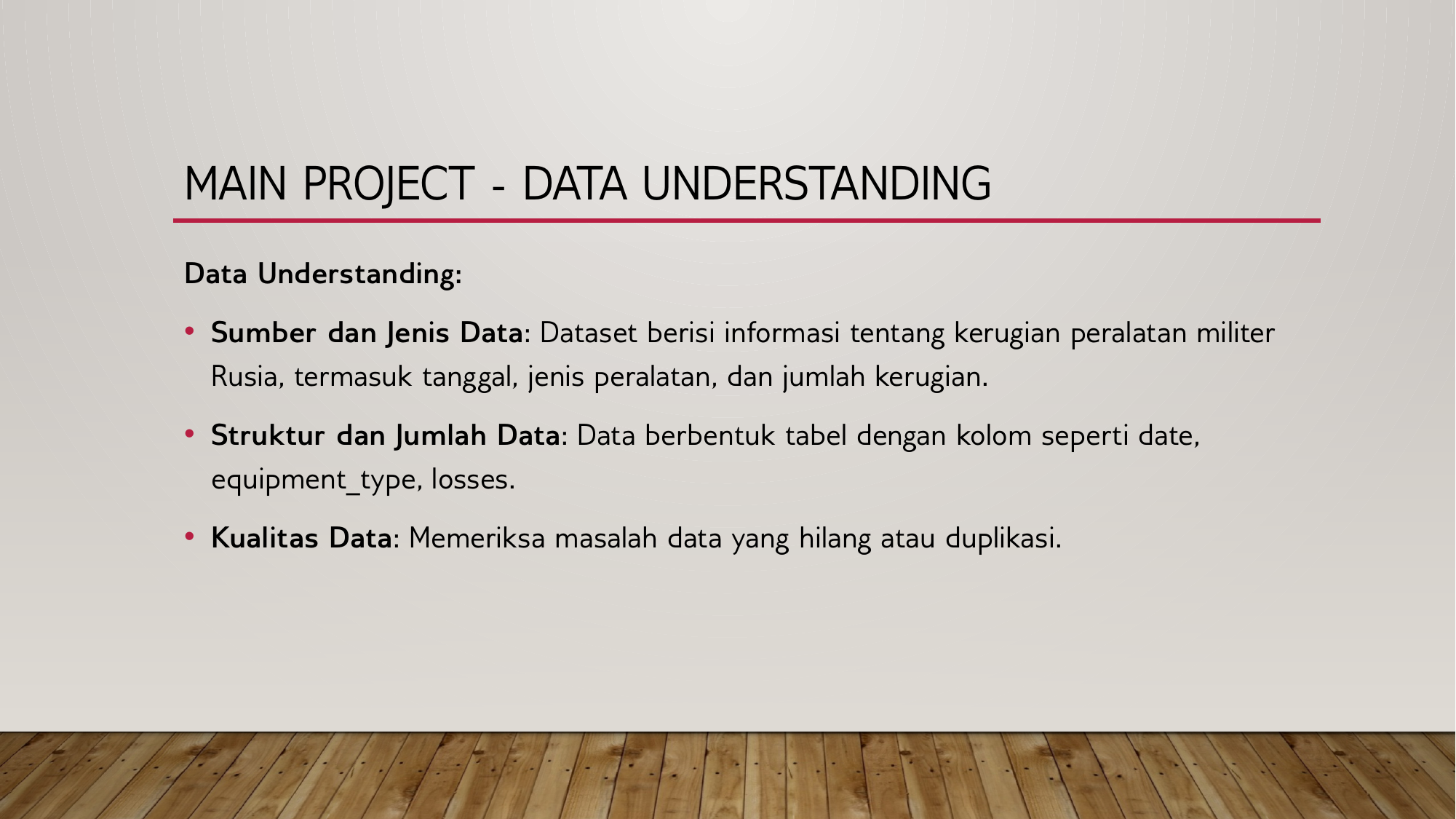

# Main Project - Data Understanding
Data Understanding:
Sumber dan Jenis Data: Dataset berisi informasi tentang kerugian peralatan militer Rusia, termasuk tanggal, jenis peralatan, dan jumlah kerugian.
Struktur dan Jumlah Data: Data berbentuk tabel dengan kolom seperti date, equipment_type, losses.
Kualitas Data: Memeriksa masalah data yang hilang atau duplikasi.